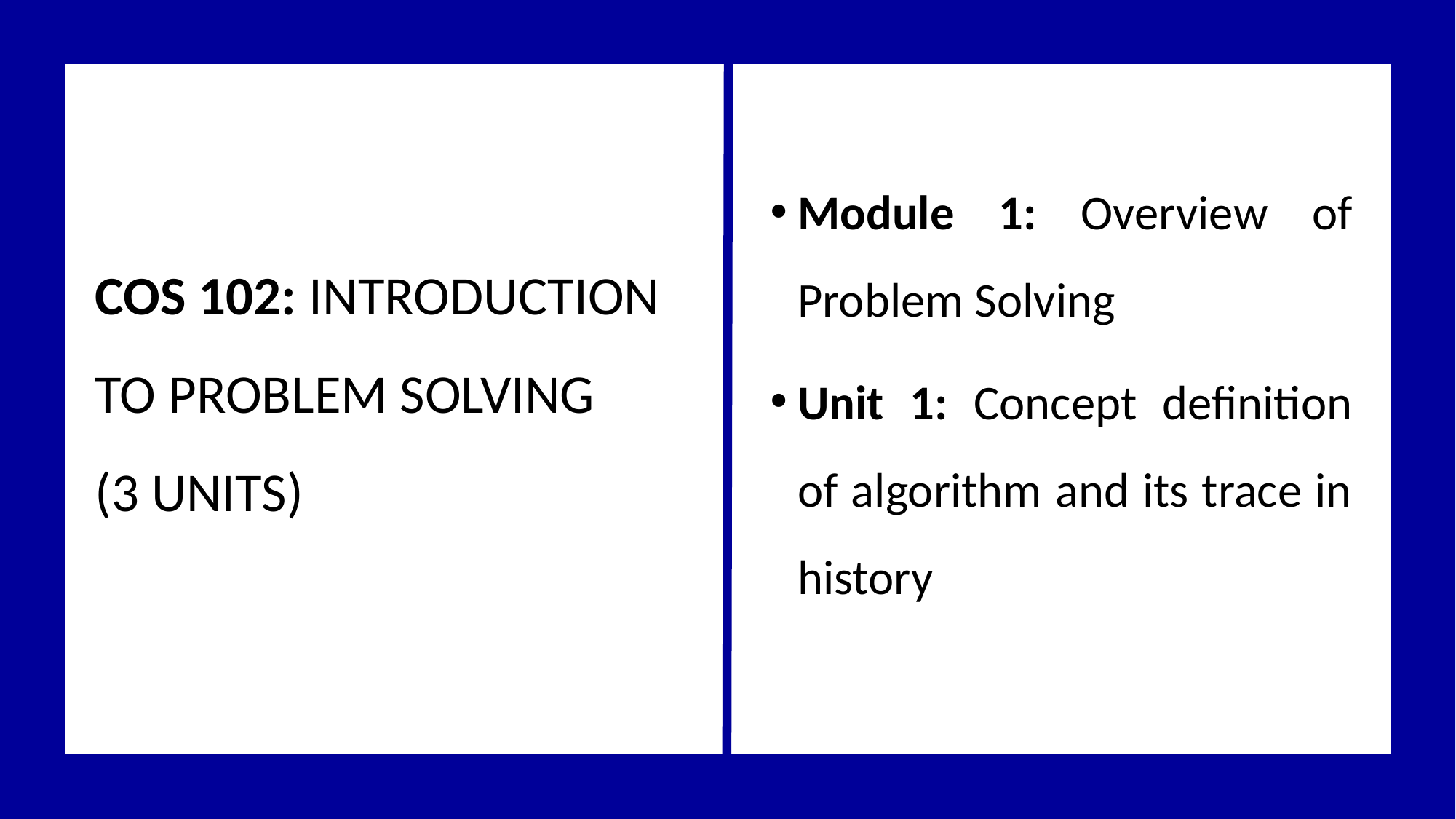

Module 1: Overview of Problem Solving
Unit 1: Concept definition of algorithm and its trace in history

COS 102: INTRODUCTION TO PROBLEM SOLVING
(3 UNITS)